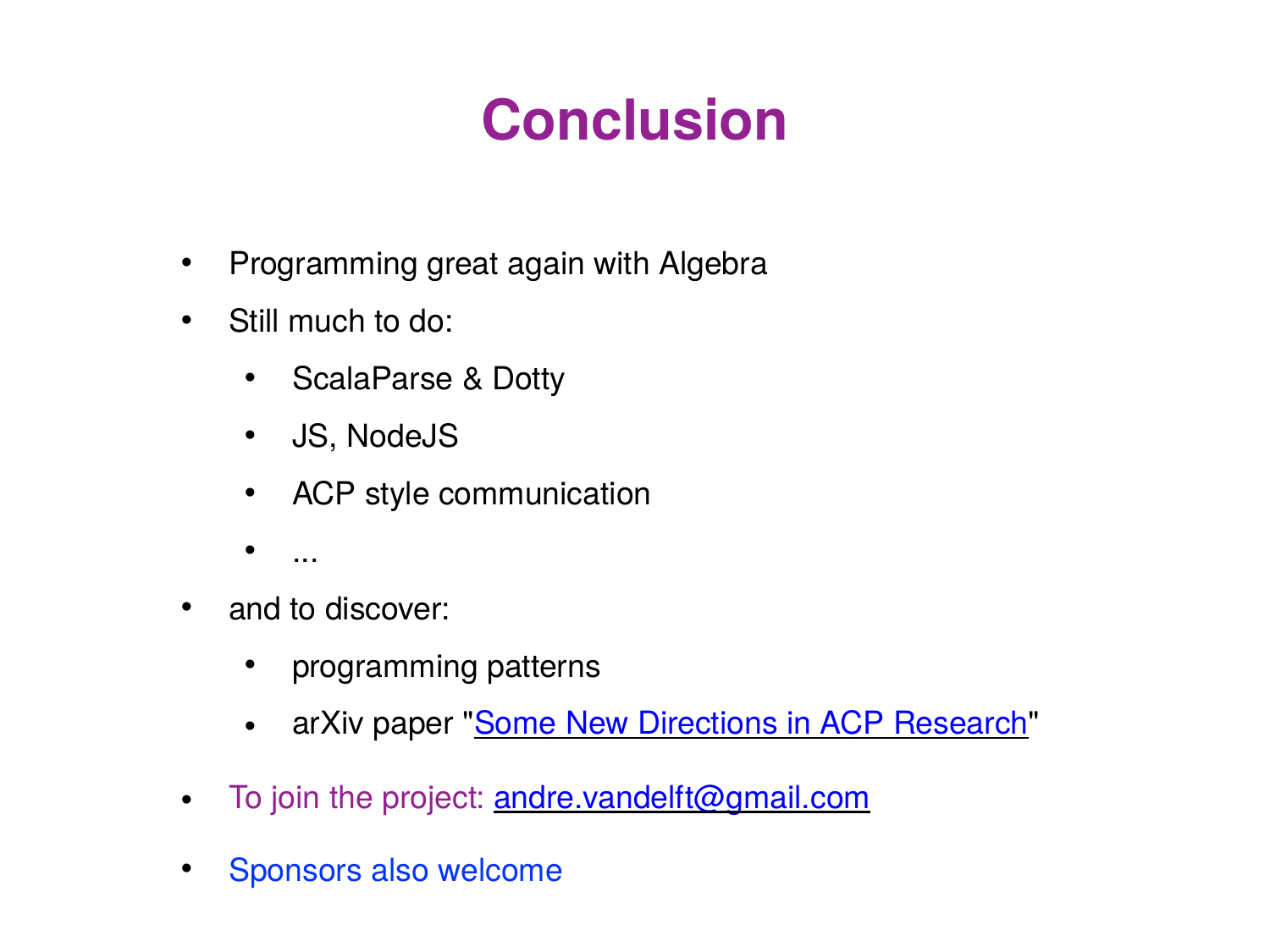

# Conclusion
Programming great again with Algebra
Still much to do:
ScalaParse & Dotty
JS, NodeJS
ACP style communication
...
and to discover:
programming patterns
arXiv paper "Some New Directions in ACP Research"
To join the project: andre.vandelft@gmail.com
Sponsors also welcome
56